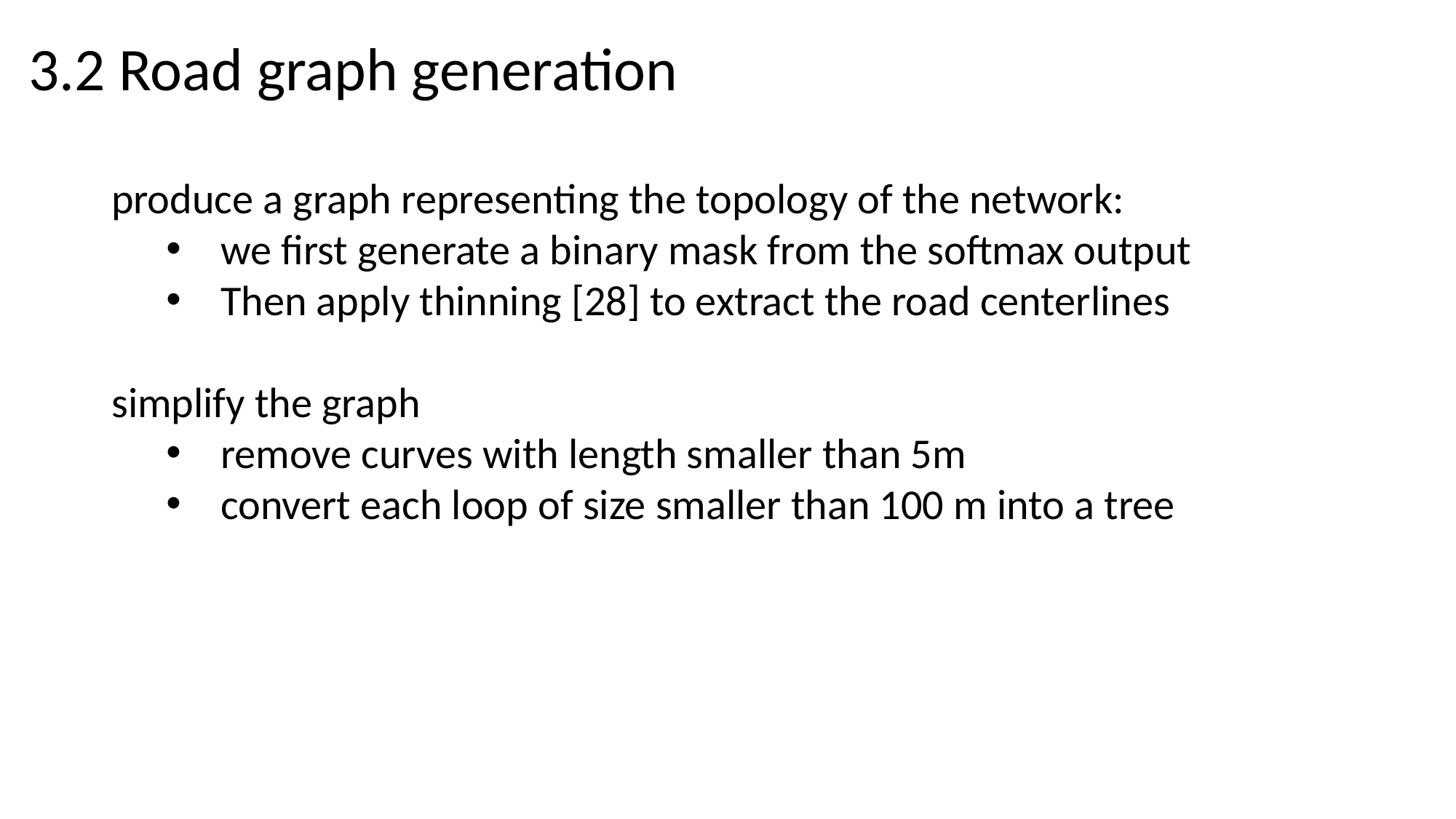

3.2 Road graph generation
produce a graph representing the topology of the network:
we first generate a binary mask from the softmax output
Then apply thinning [28] to extract the road centerlines

simplify the graph
remove curves with length smaller than 5m
convert each loop of size smaller than 100 m into a tree